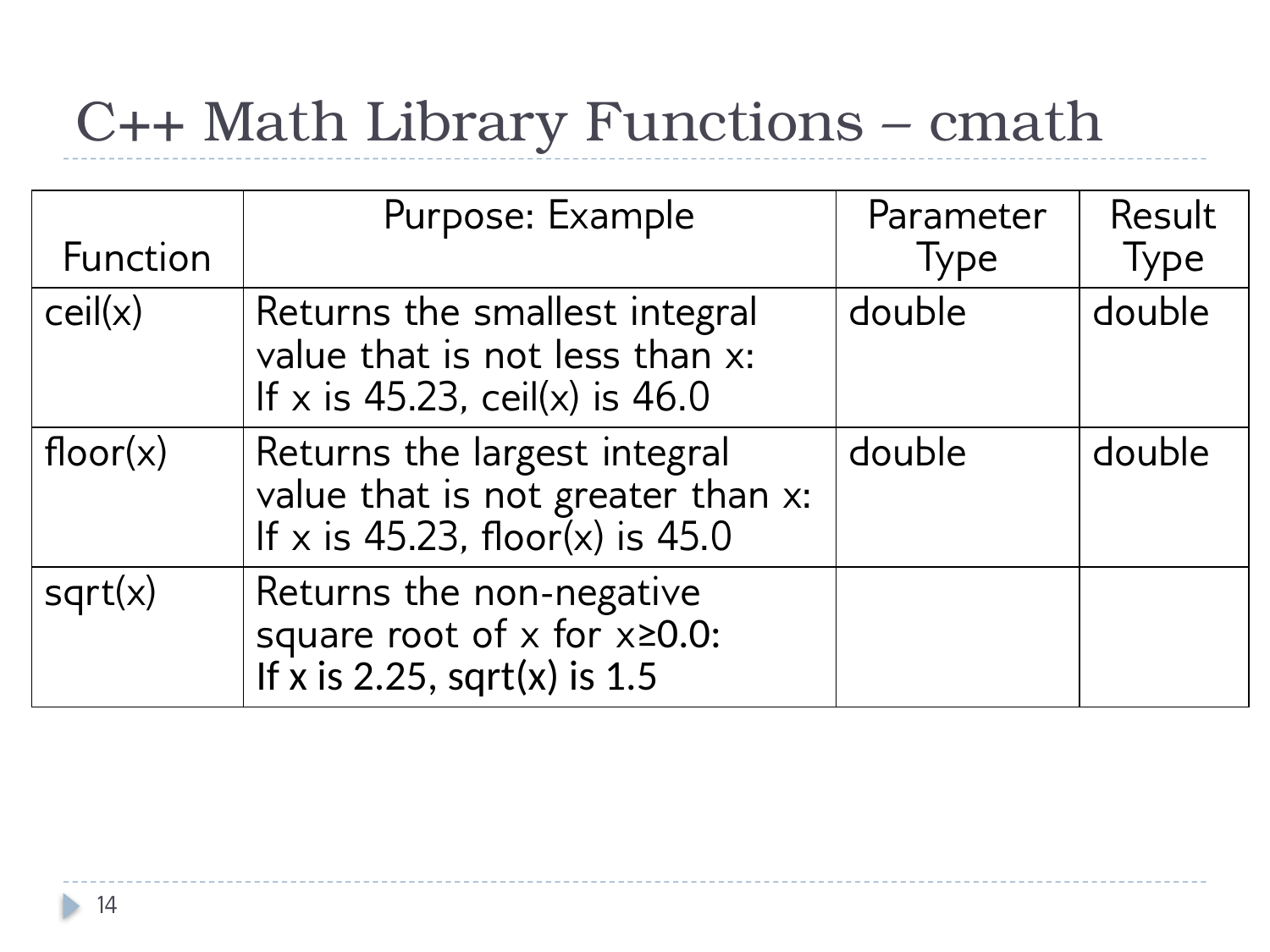

# C++ Math Library Functions – cmath

| Function | Purpose: Example | Parameter Type | Result Type |
| --- | --- | --- | --- |
| ceil(x) | Returns the smallest integral value that is not less than x: If x is 45.23, ceil(x) is 46.0 | double | double |
| floor(x) | Returns the largest integral value that is not greater than x: If x is 45.23, floor(x) is 45.0 | double | double |
| sqrt(x) | Returns the non-negative square root of x for x≥0.0: If x is 2.25, sqrt(x) is 1.5 |  |  |
14